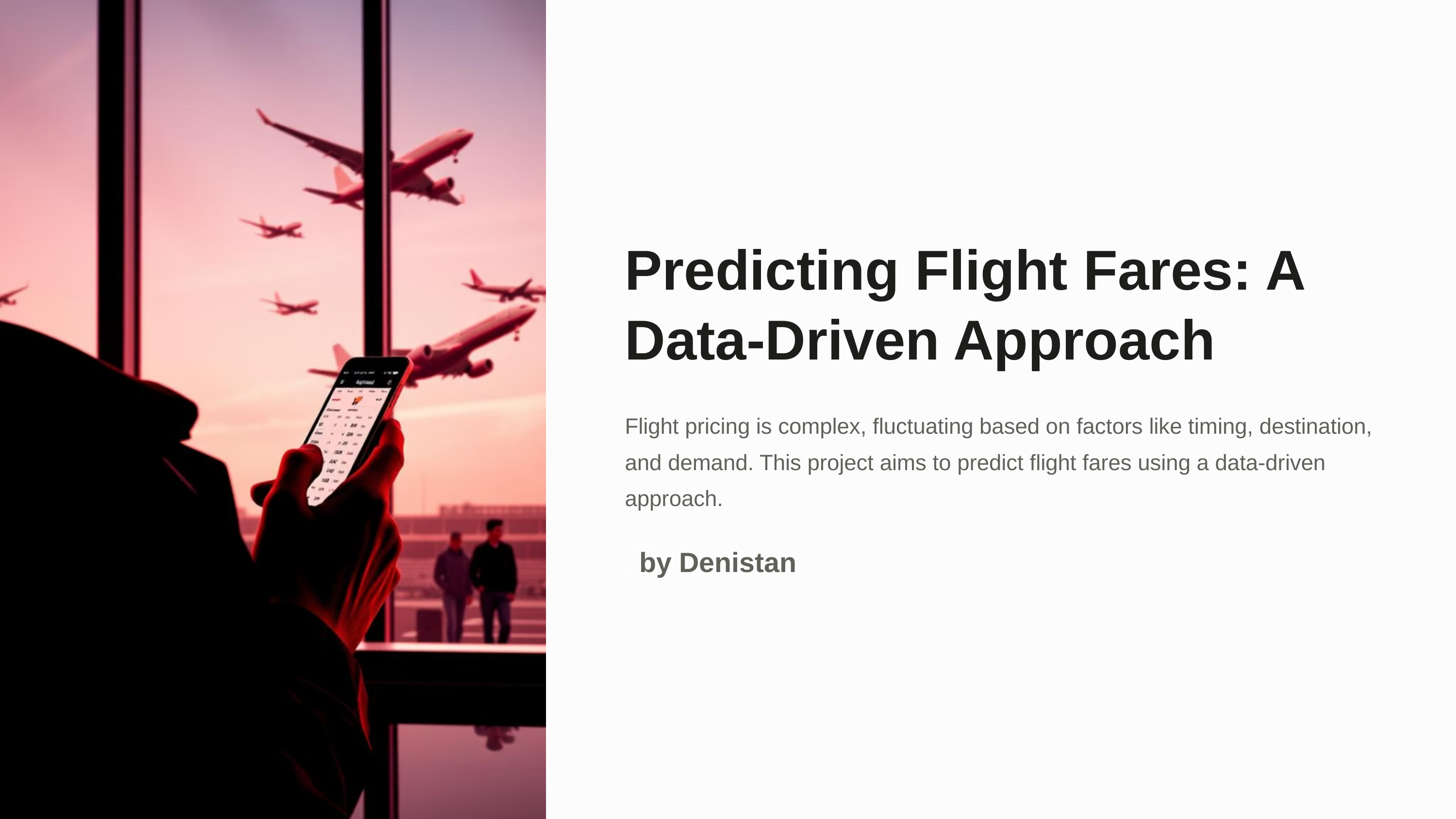

Predicting Flight Fares: A Data-Driven Approach
Flight pricing is complex, fluctuating based on factors like timing, destination, and demand. This project aims to predict flight fares using a data-driven approach.
by Denistan